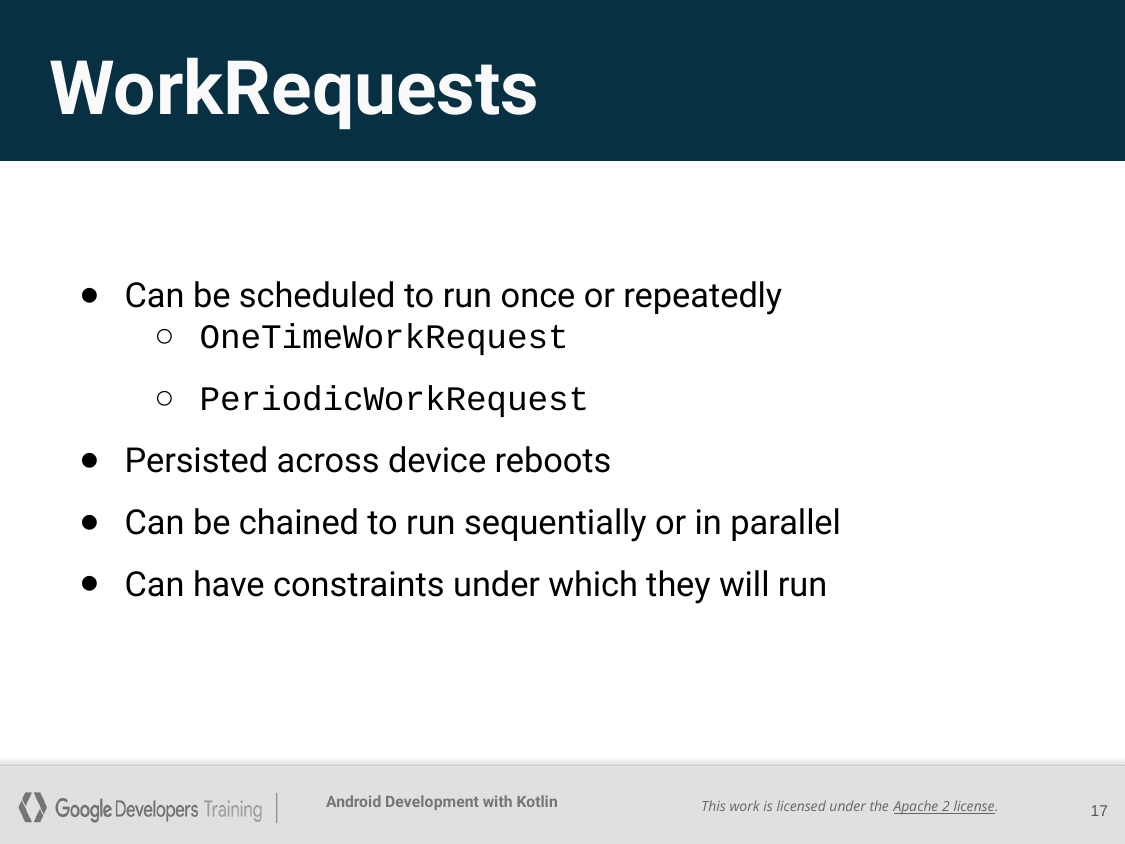

# WorkRequests
Can be scheduled to run once or repeatedly
OneTimeWorkRequest
PeriodicWorkRequest
Persisted across device reboots
Can be chained to run sequentially or in parallel
Can have constraints under which they will run
17